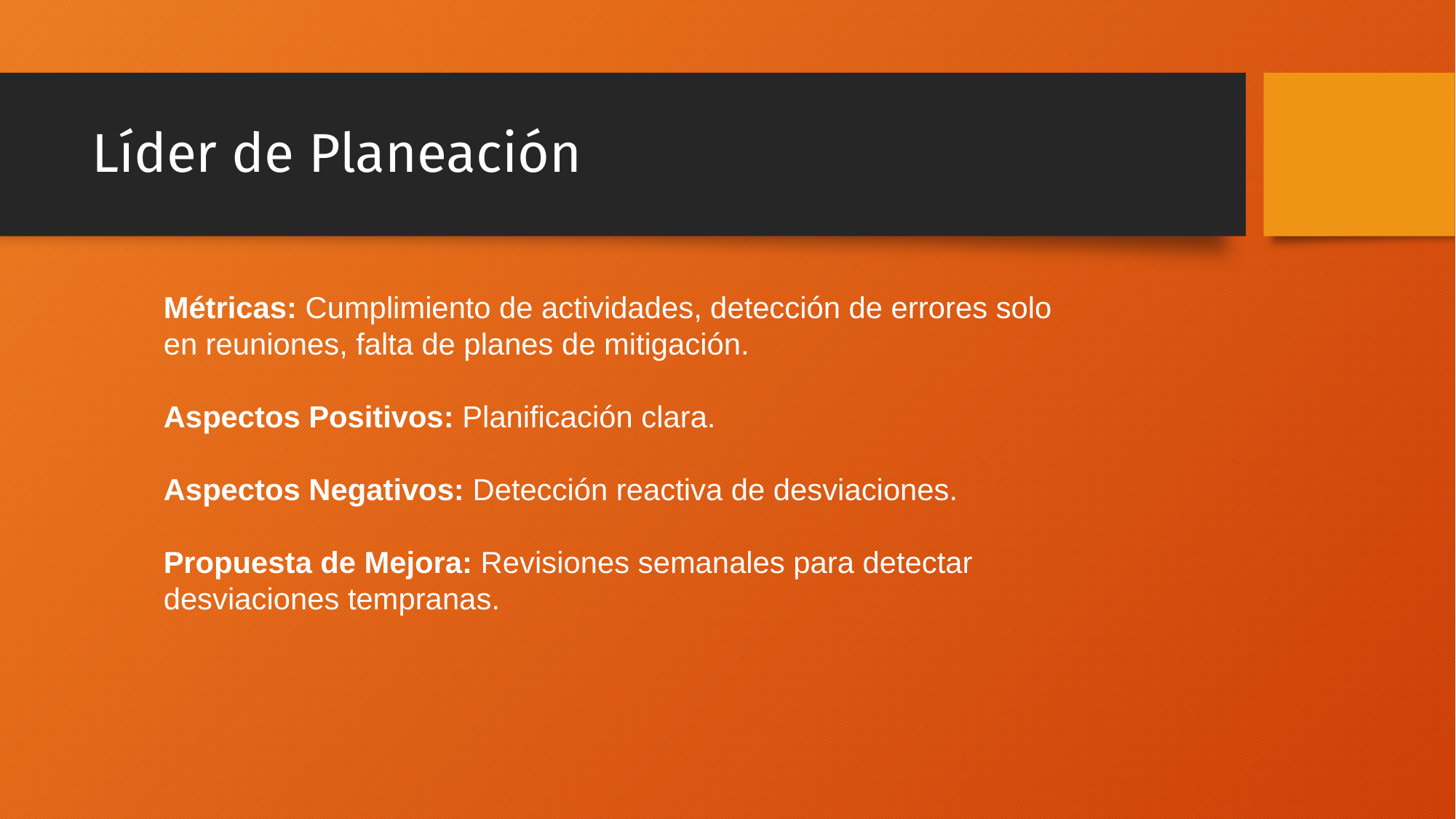

# Líder de Planeación
Métricas: Cumplimiento de actividades, detección de errores solo en reuniones, falta de planes de mitigación.
Aspectos Positivos: Planificación clara.
Aspectos Negativos: Detección reactiva de desviaciones.
Propuesta de Mejora: Revisiones semanales para detectar desviaciones tempranas.